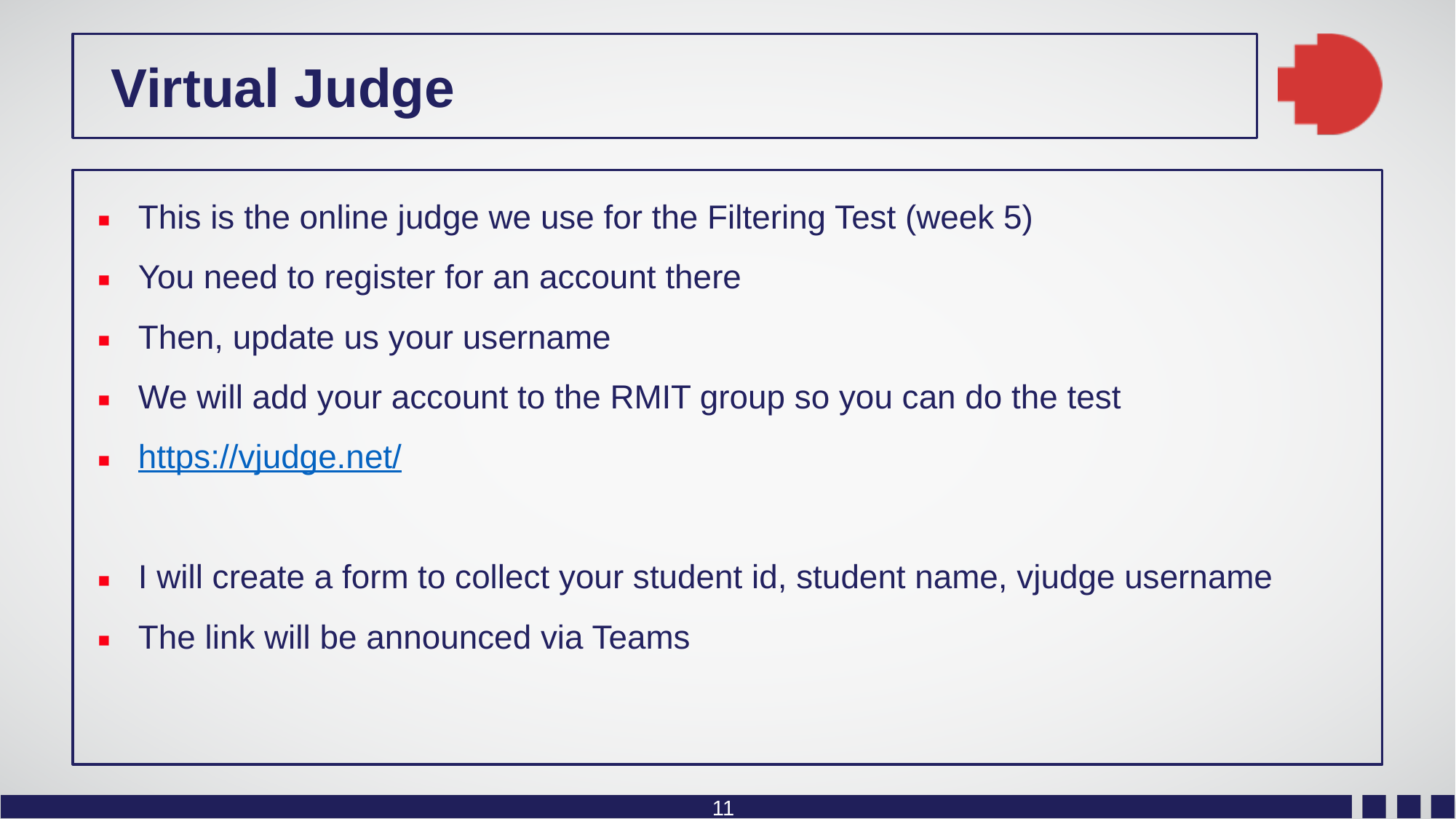

Virtual Judge
This is the online judge we use for the Filtering Test (week 5)
You need to register for an account there
Then, update us your username
We will add your account to the RMIT group so you can do the test
https://vjudge.net/

I will create a form to collect your student id, student name, vjudge username
The link will be announced via Teams
11